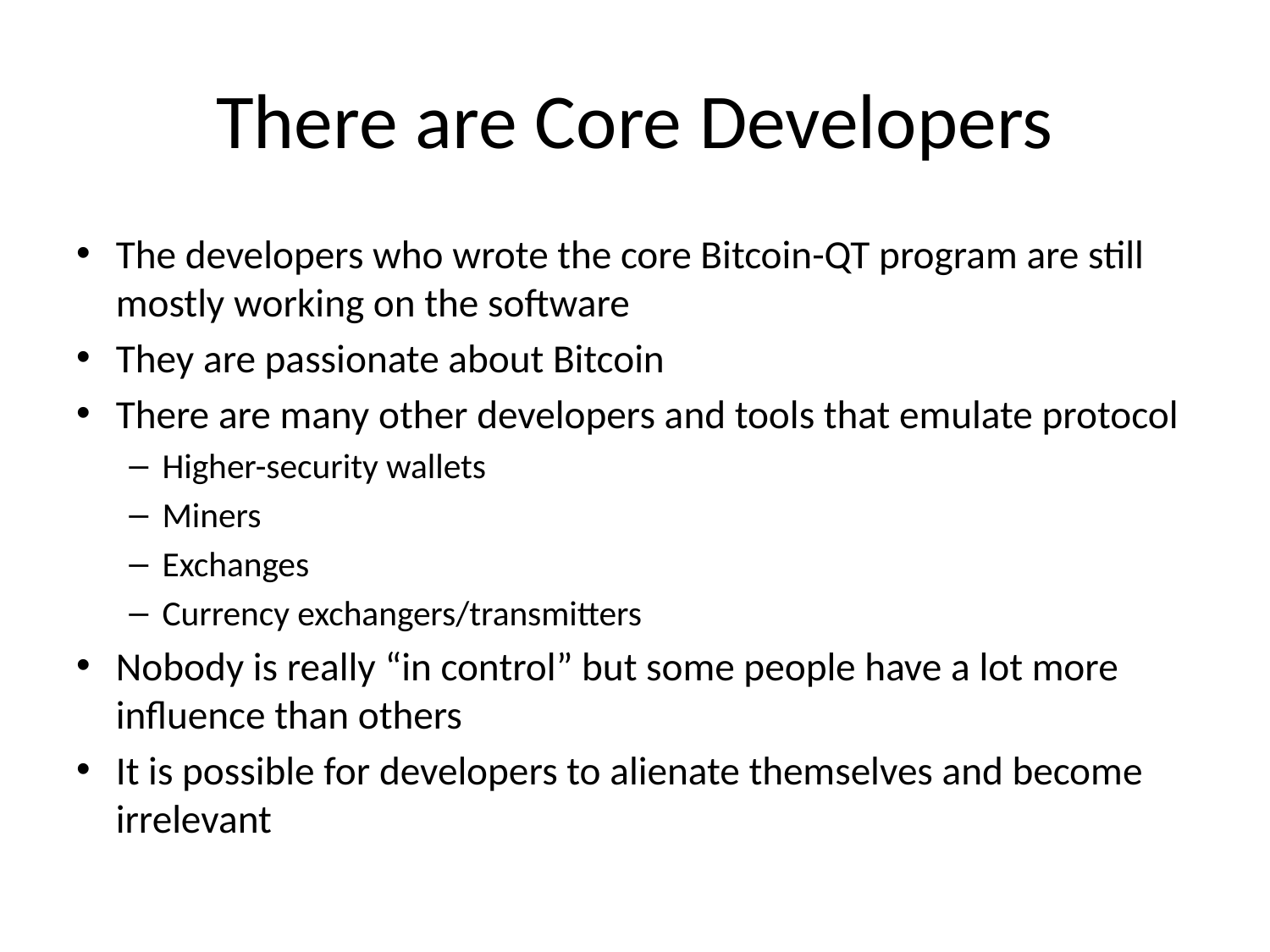

# There are Core Developers
The developers who wrote the core Bitcoin-QT program are still mostly working on the software
They are passionate about Bitcoin
There are many other developers and tools that emulate protocol
Higher-security wallets
Miners
Exchanges
Currency exchangers/transmitters
Nobody is really “in control” but some people have a lot more influence than others
It is possible for developers to alienate themselves and become irrelevant